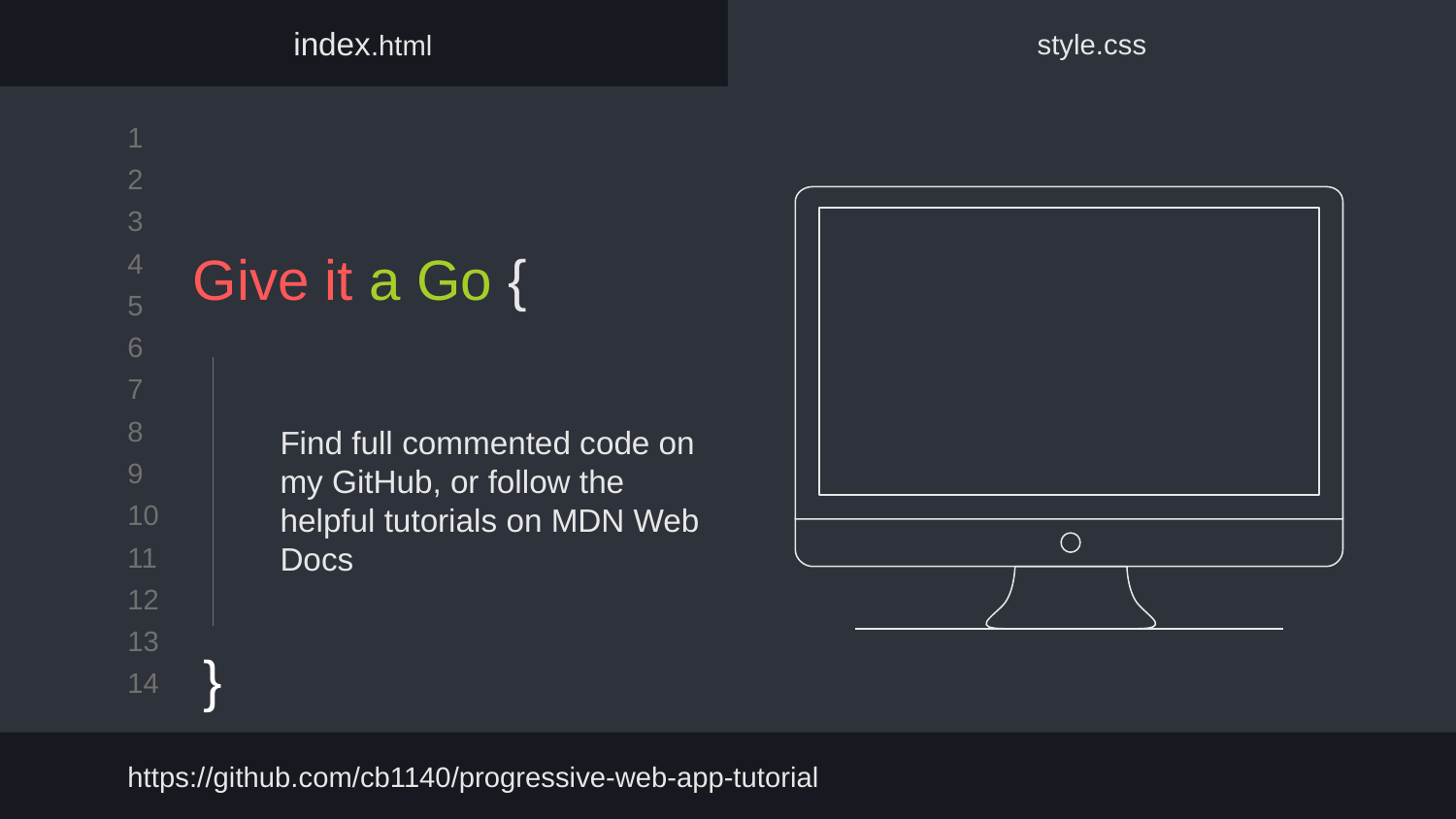

index.html
style.css

# Give it a Go {
}
Find full commented code on my GitHub, or follow the helpful tutorials on MDN Web Docs
https://github.com/cb1140/progressive-web-app-tutorial